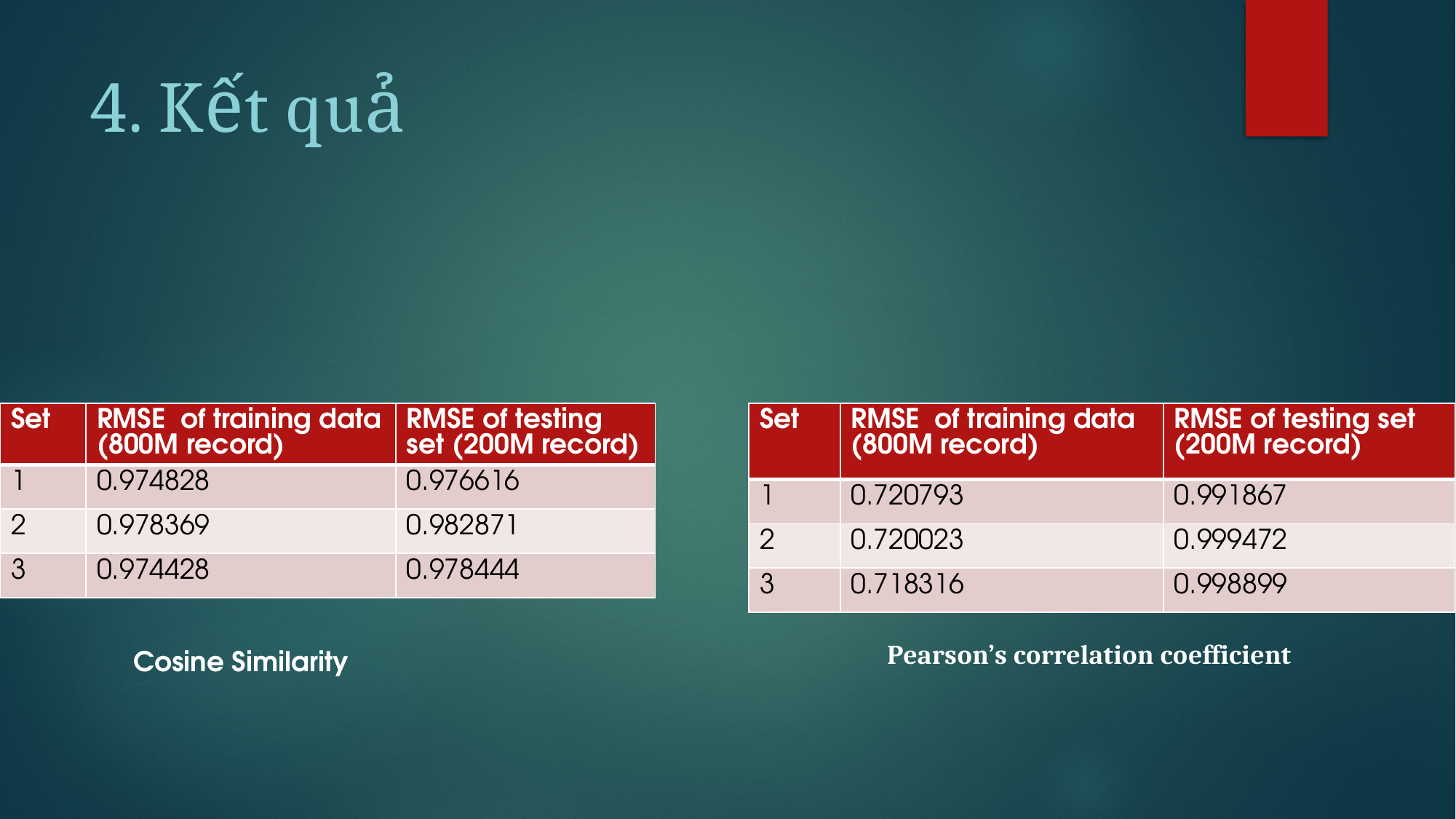

# 4. Kết quả
| Set | RMSE of training data (800M record) | RMSE of testing set (200M record) |
| --- | --- | --- |
| 1 | 0.974828 | 0.976616 |
| 2 | 0.978369 | 0.982871 |
| 3 | 0.974428 | 0.978444 |
| Set | RMSE of training data (800M record) | RMSE of testing set (200M record) |
| --- | --- | --- |
| 1 | 0.720793 | 0.991867 |
| 2 | 0.720023 | 0.999472 |
| 3 | 0.718316 | 0.998899 |
Pearson’s correlation coefficient
Cosine Similarity